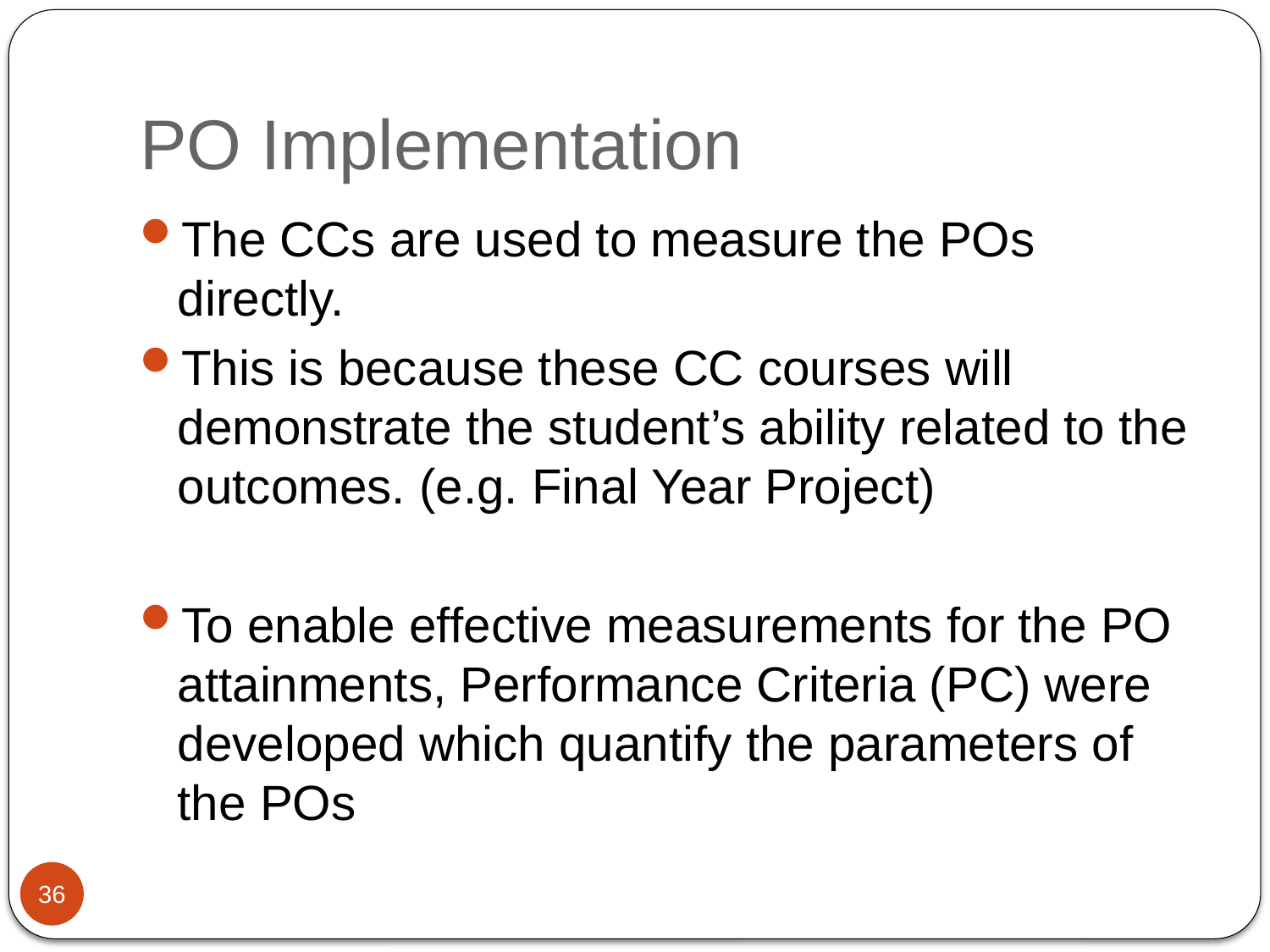

# PO Implementation
The CCs are used to measure the POs directly.
This is because these CC courses will demonstrate the student’s ability related to the outcomes. (e.g. Final Year Project)

To enable effective measurements for the PO attainments, Performance Criteria (PC) were developed which quantify the parameters of the POs
36